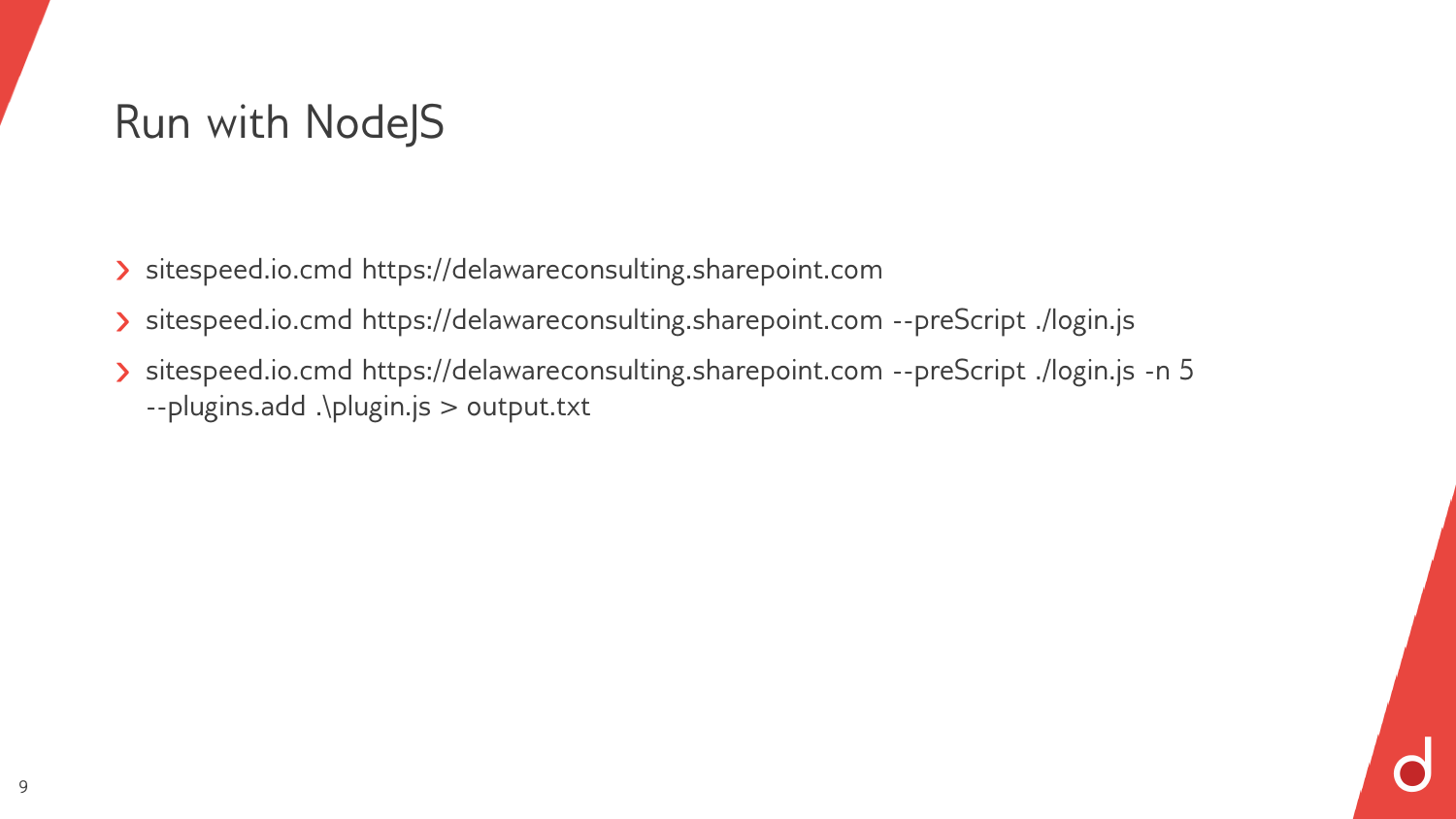

# Run with NodeJS
sitespeed.io.cmd https://delawareconsulting.sharepoint.com
sitespeed.io.cmd https://delawareconsulting.sharepoint.com --preScript ./login.js
sitespeed.io.cmd https://delawareconsulting.sharepoint.com --preScript ./login.js -n 5 --plugins.add .\plugin.js > output.txt

9